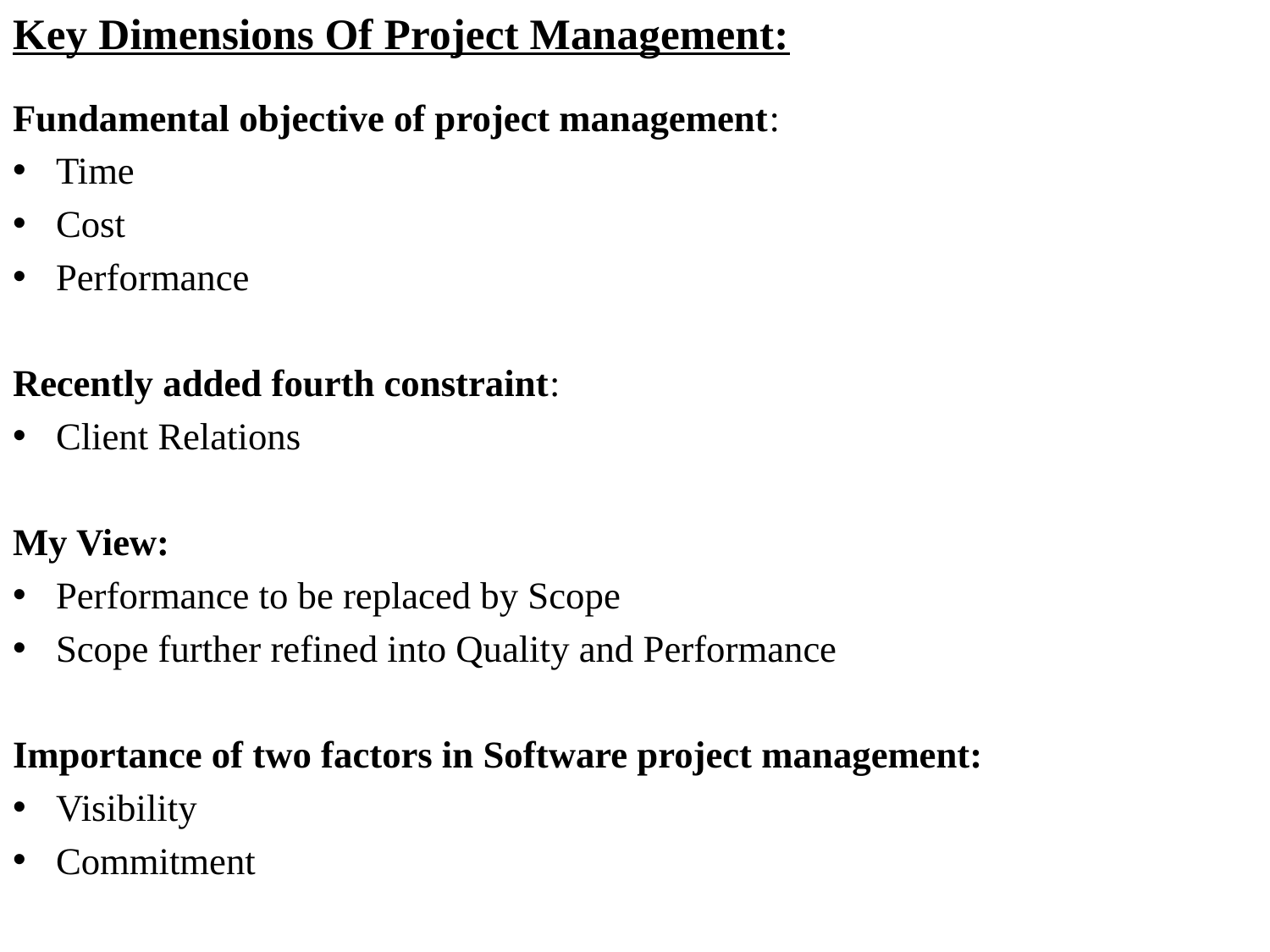

Key Dimensions Of Project Management:
Fundamental objective of project management:
Time
Cost
Performance

Recently added fourth constraint:
Client Relations

My View:
Performance to be replaced by Scope
Scope further refined into Quality and Performance

Importance of two factors in Software project management:
Visibility
Commitment